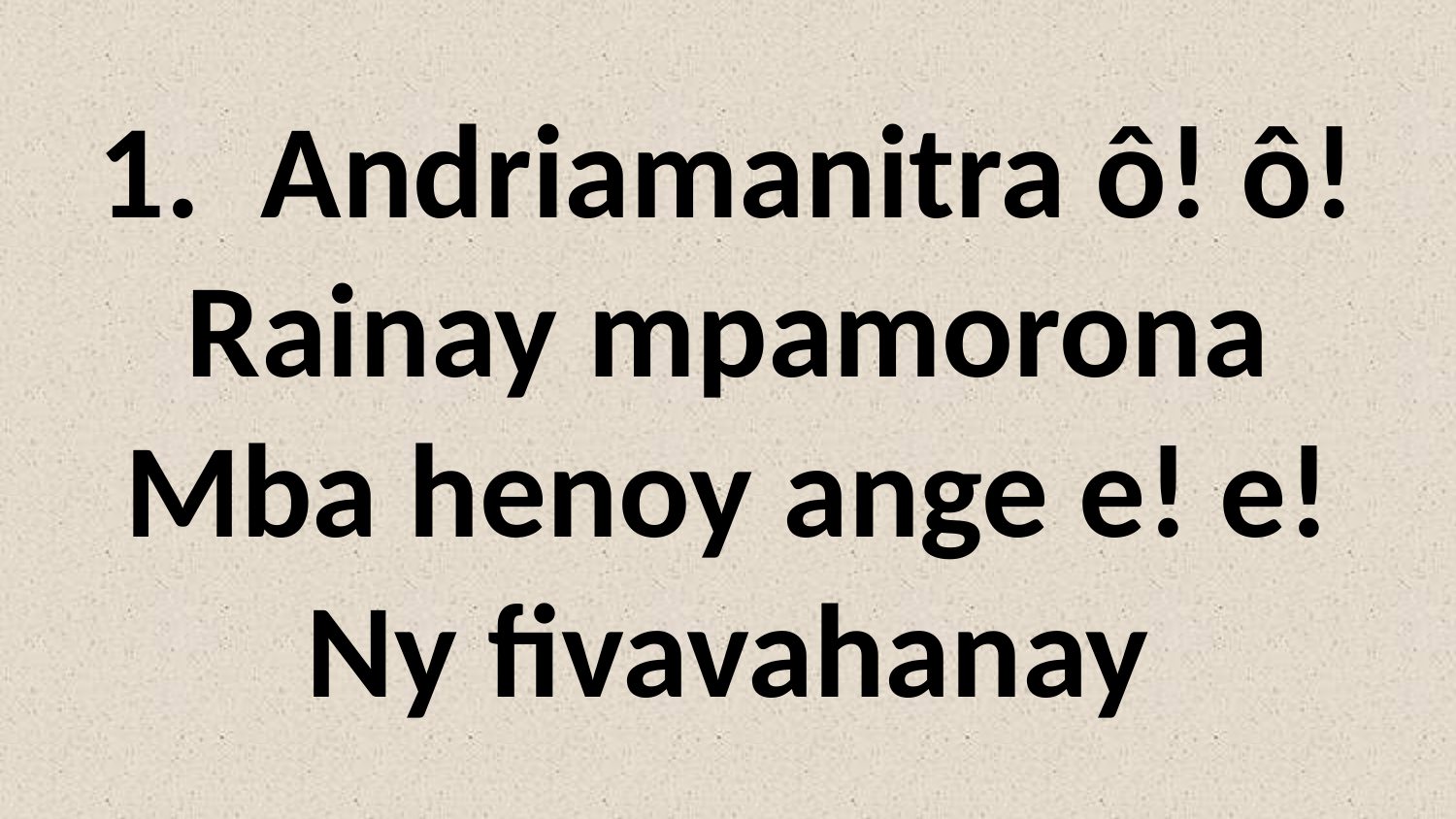

1.  Andriamanitra ô! ô!
Rainay mpamorona
Mba henoy ange e! e!
Ny fivavahanay